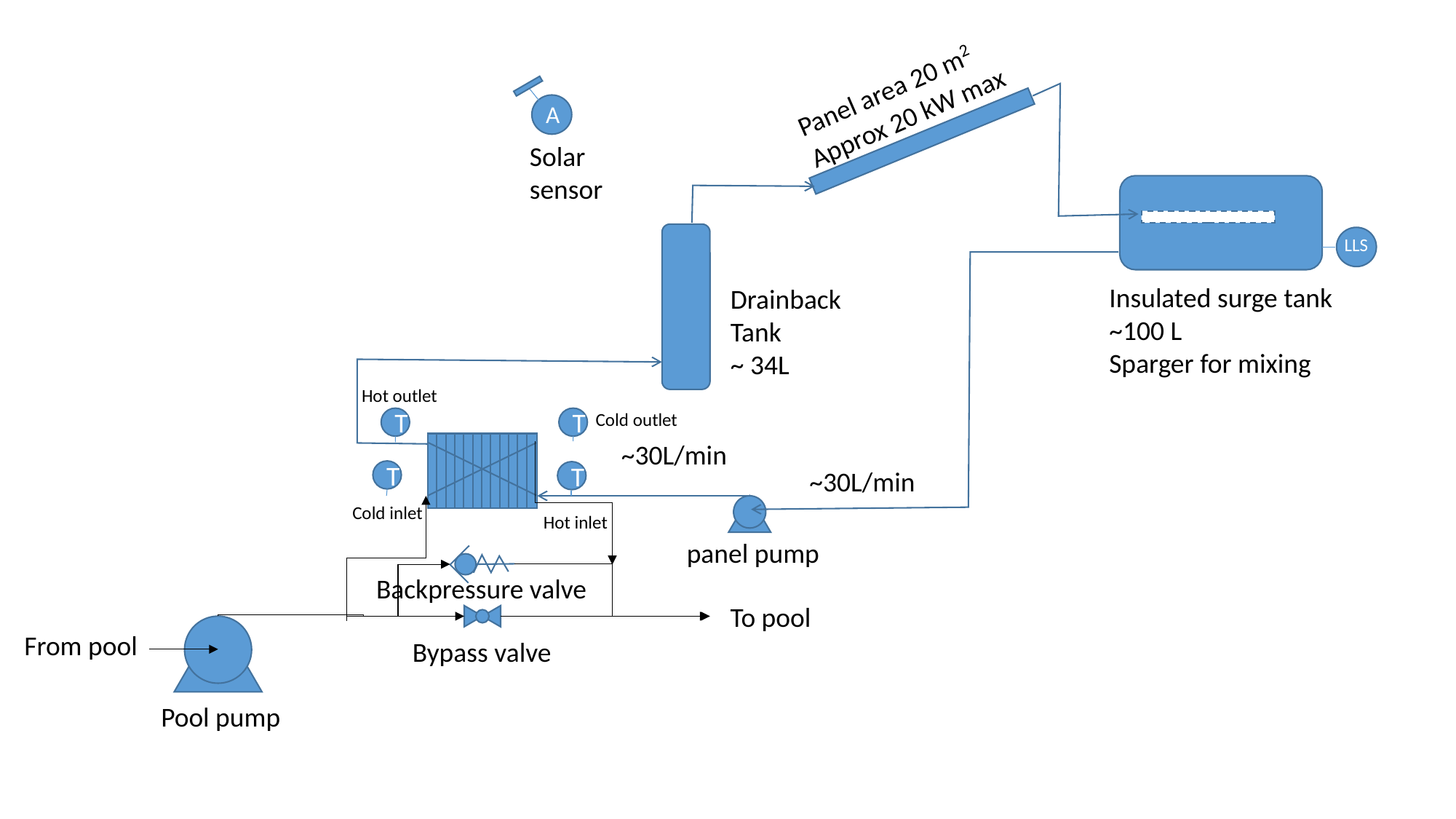

Panel area 20 m2
Approx 20 kW max

A

Solar
sensor

LLS

Insulated surge tank
~100 L
Sparger for mixing
Drainback
Tank
~ 34L

Hot outlet
Cold outlet
T
T
~30L/min

~30L/min
T
T

Cold inlet
Hot inlet
panel pump

Backpressure valve
To pool

From pool
Bypass valve
Pool pump